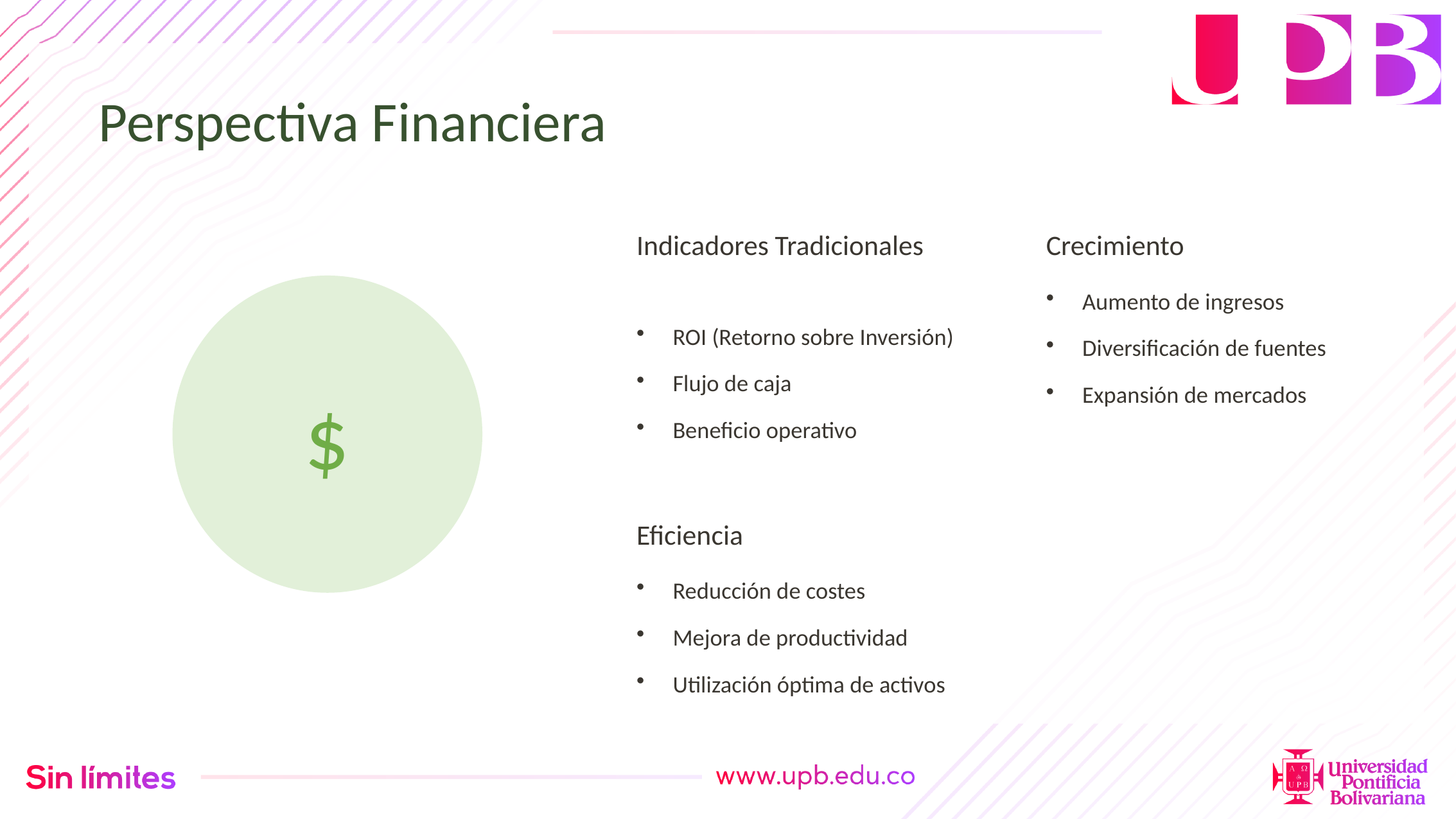

Perspectiva Financiera

Indicadores Tradicionales
Crecimiento
$
Aumento de ingresos
ROI (Retorno sobre Inversión)
Diversificación de fuentes
Flujo de caja
Expansión de mercados
Beneficio operativo

Eficiencia
Reducción de costes
Mejora de productividad
Utilización óptima de activos